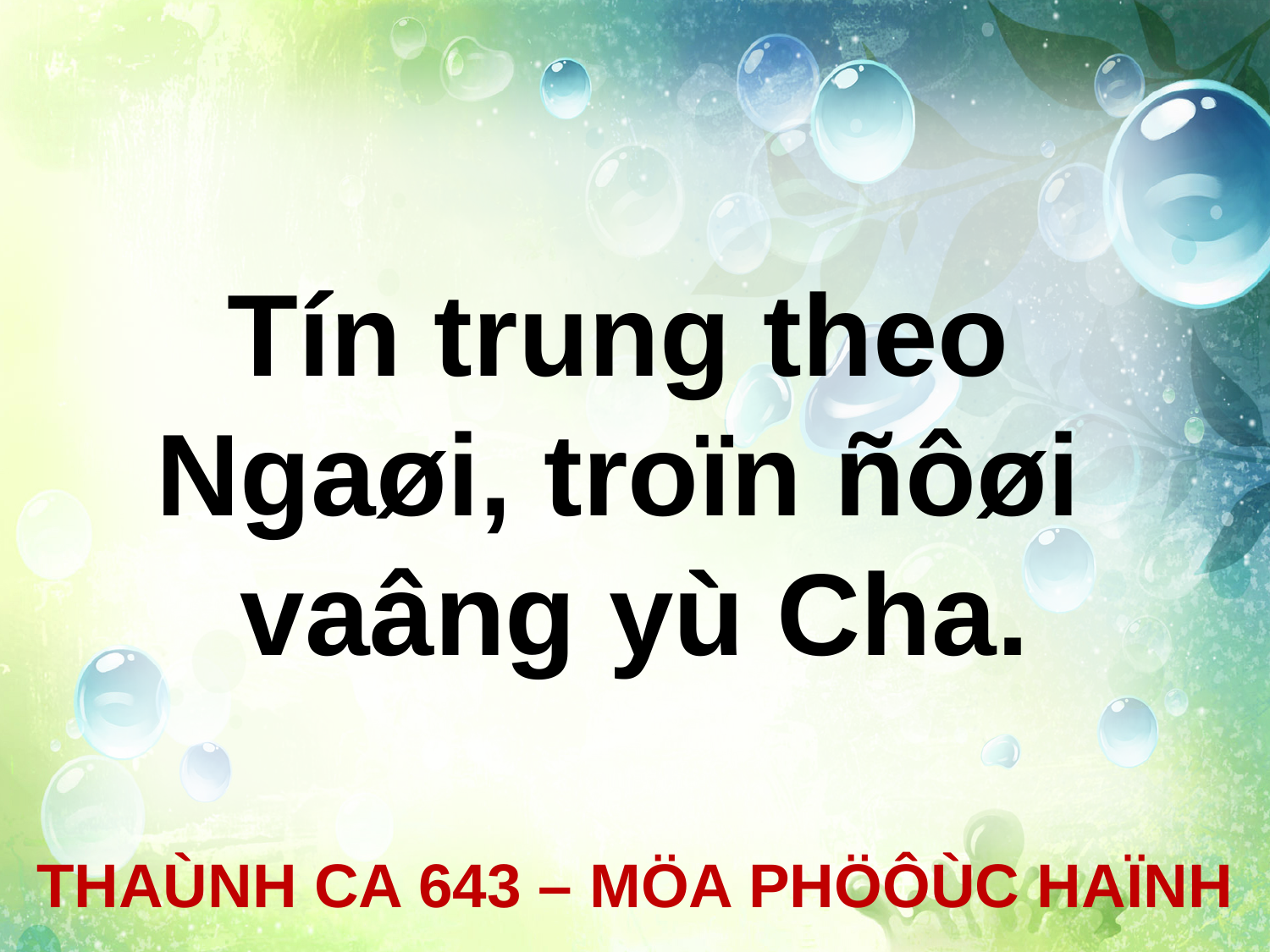

Tín trung theo
Ngaøi, troïn ñôøi
vaâng yù Cha.
THAÙNH CA 643 – MÖA PHÖÔÙC HAÏNH